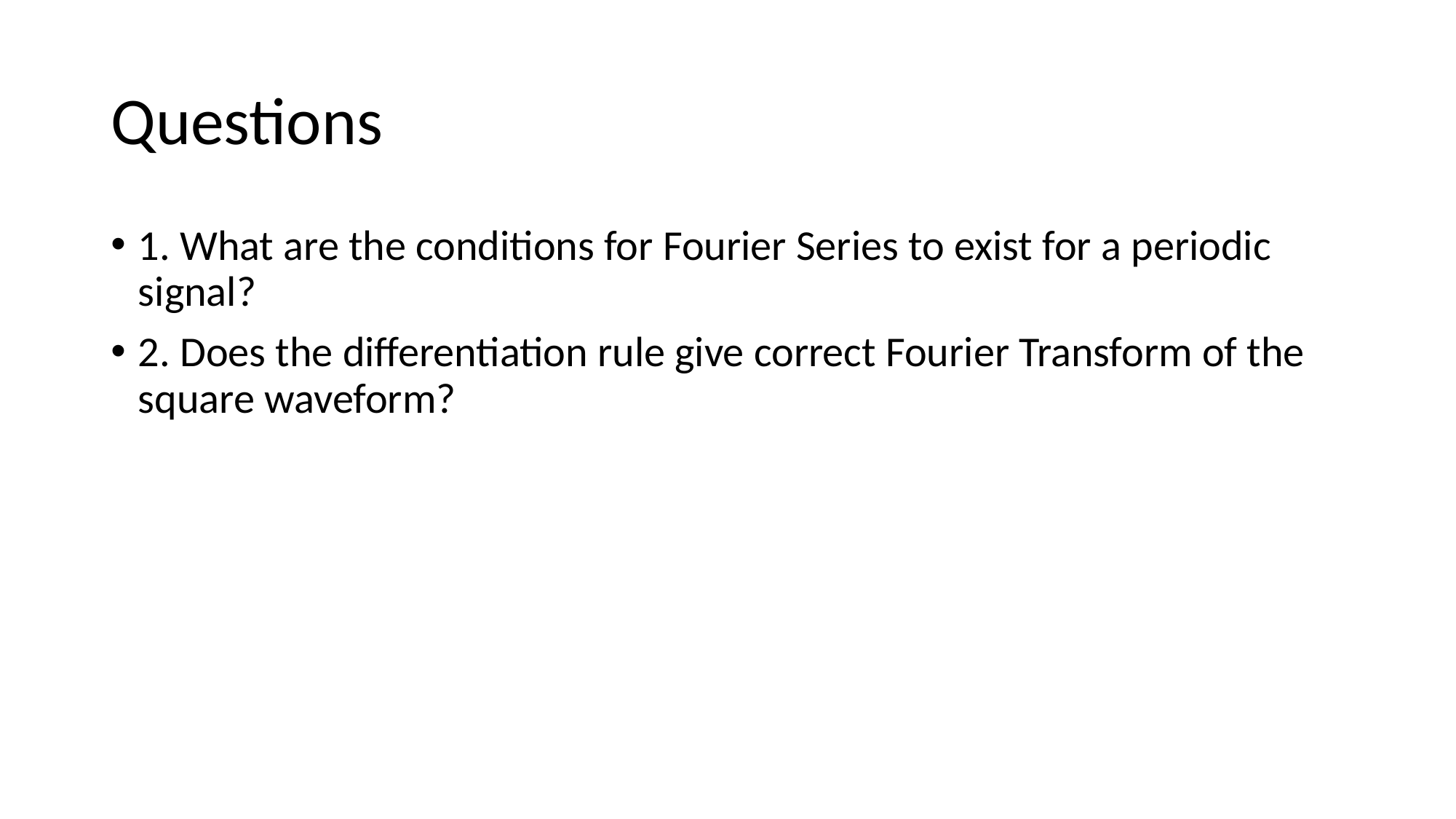

# Questions
1. What are the conditions for Fourier Series to exist for a periodic signal?
2. Does the differentiation rule give correct Fourier Transform of the square waveform?